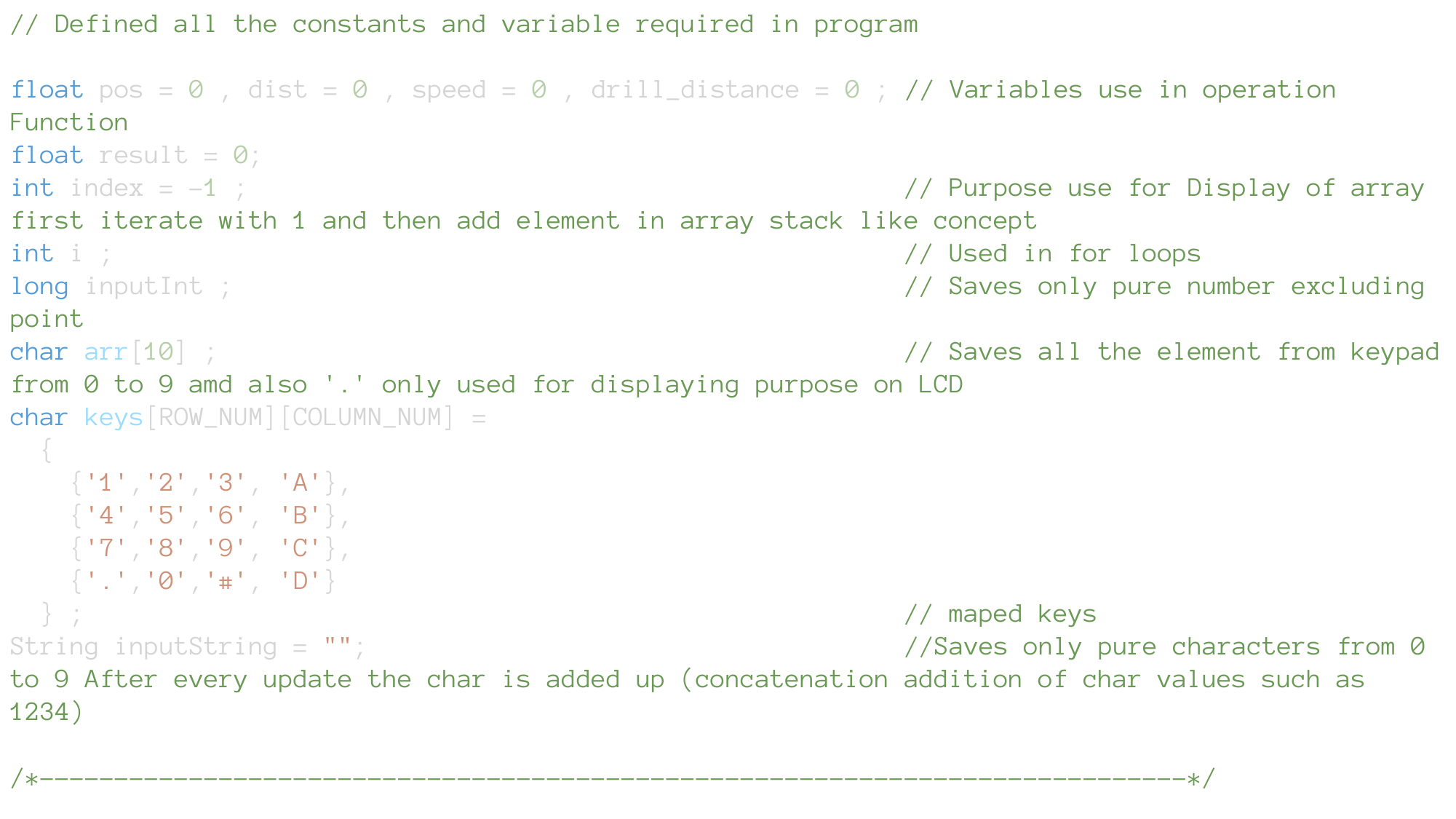

// Defined all the constants and variable required in program
float pos = 0 , dist = 0 , speed = 0 , drill_distance = 0 ; // Variables use in operation Function
float result = 0;
int index = -1 ;                                            // Purpose use for Display of array first iterate with 1 and then add element in array stack like concept
int i ;                                                     // Used in for loops
long inputInt ;                                             // Saves only pure number excluding point
char arr[10] ;                                              // Saves all the element from keypad from 0 to 9 amd also '.' only used for displaying purpose on LCD
char keys[ROW_NUM][COLUMN_NUM] =
  {
    {'1','2','3', 'A'},
    {'4','5','6', 'B'},
    {'7','8','9', 'C'},
    {'.','0','#', 'D'}
  } ;                                                       // maped keys
String inputString = "";                                    //Saves only pure characters from 0 to 9 After every update the char is added up (concatenation addition of char values such as 1234)
/*-----------------------------------------------------------------------------*/